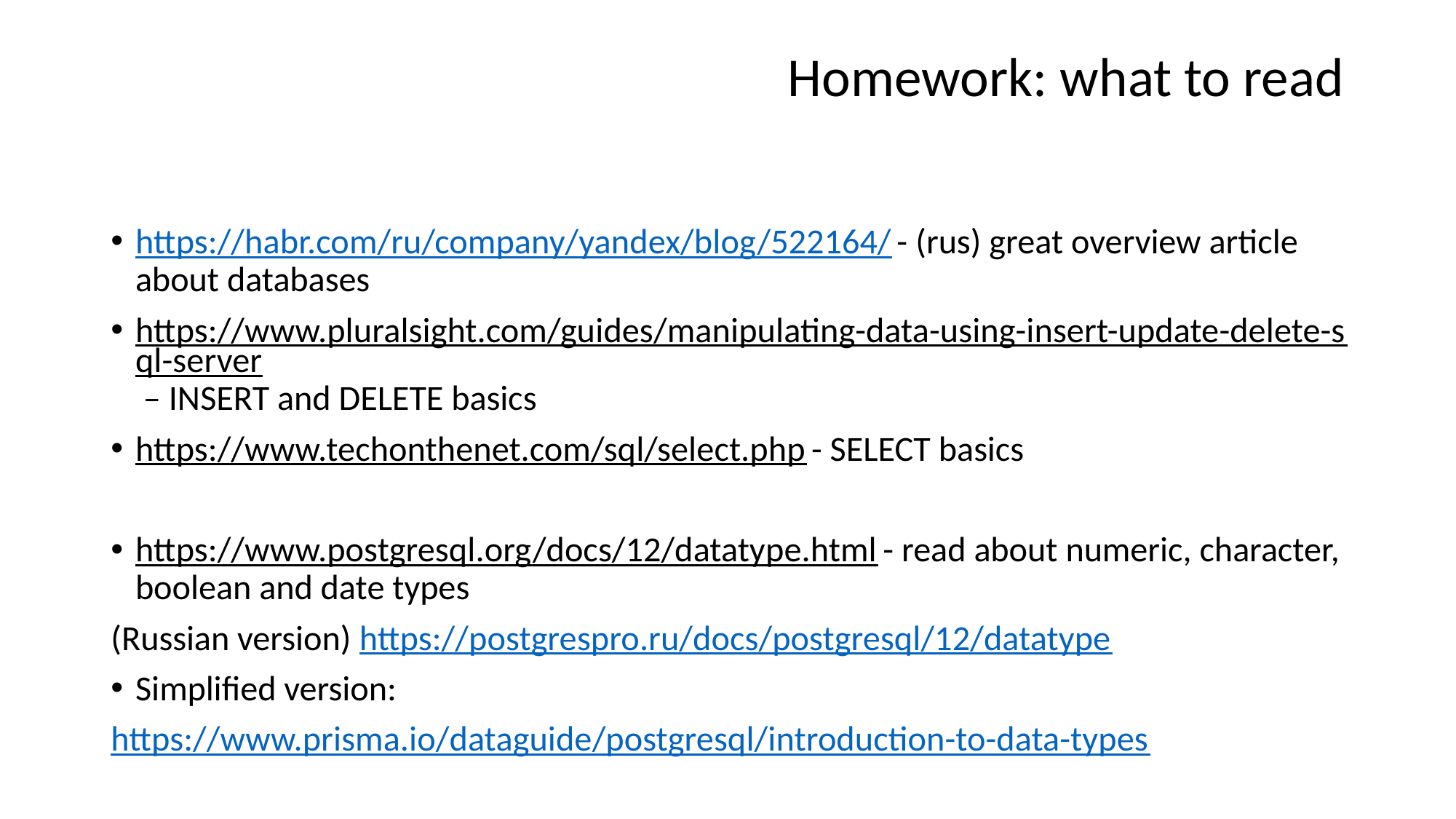

# Homework: what to read
https://habr.com/ru/company/yandex/blog/522164/ - (rus) great overview article about databases
https://www.pluralsight.com/guides/manipulating-data-using-insert-update-delete-sql-server – INSERT and DELETE basics
https://www.techonthenet.com/sql/select.php - SELECT basics

https://www.postgresql.org/docs/12/datatype.html - read about numeric, character, boolean and date types
(Russian version) https://postgrespro.ru/docs/postgresql/12/datatype
Simplified version:
https://www.prisma.io/dataguide/postgresql/introduction-to-data-types